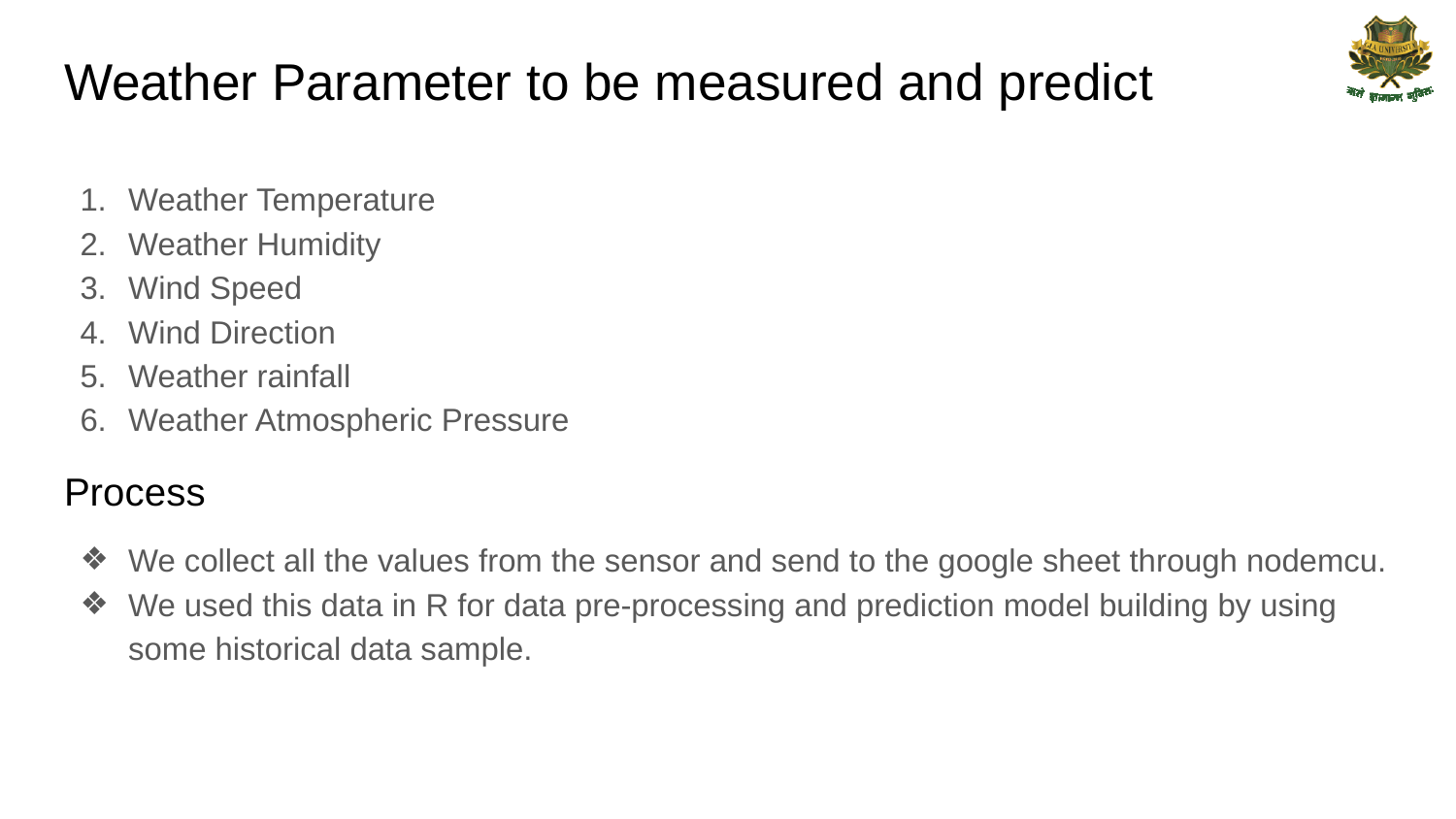

# Weather Parameter to be measured and predict
Weather Temperature
Weather Humidity
Wind Speed
Wind Direction
Weather rainfall
Weather Atmospheric Pressure
Process
We collect all the values from the sensor and send to the google sheet through nodemcu.
We used this data in R for data pre-processing and prediction model building by using some historical data sample.